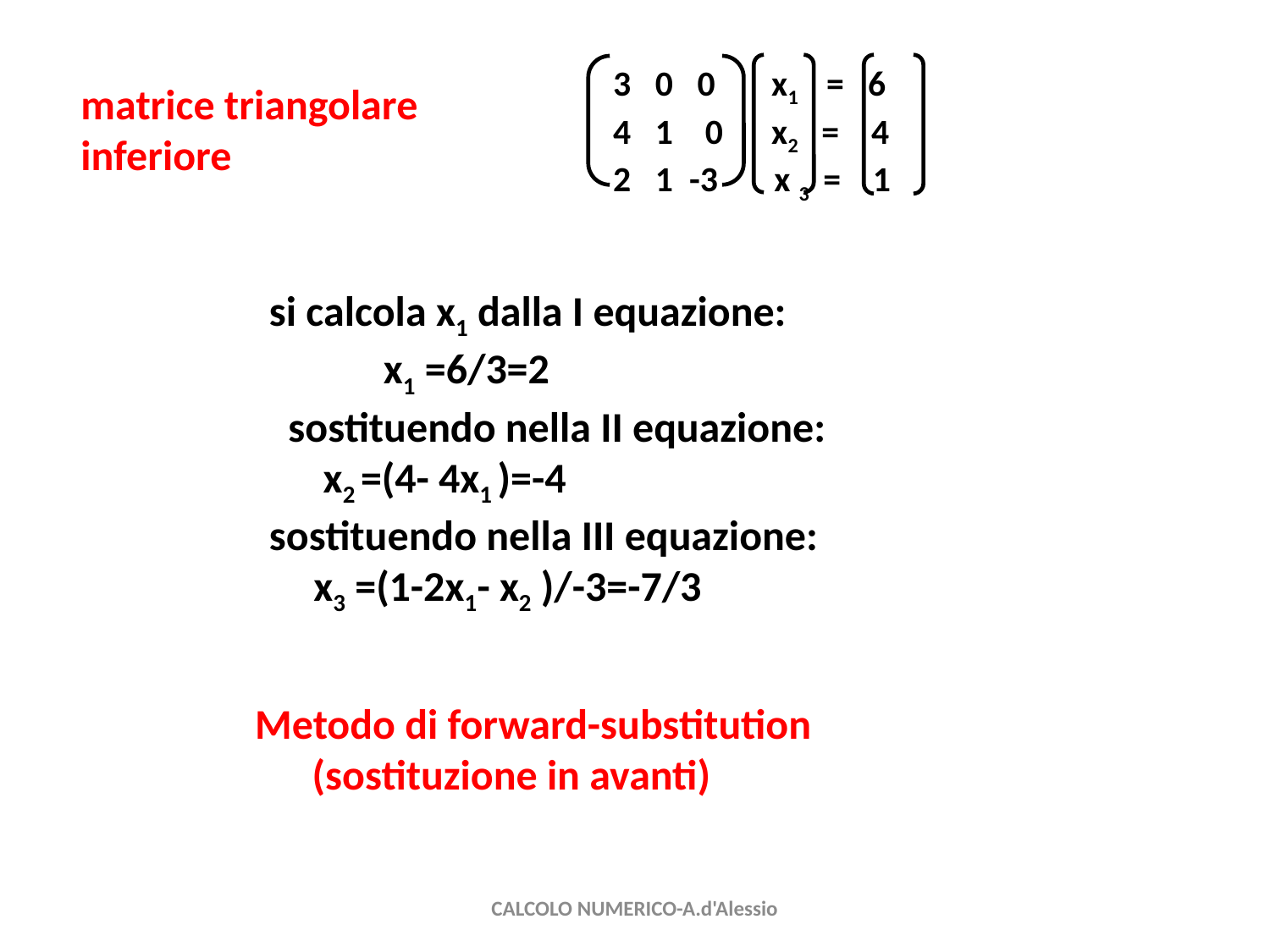

3   0   0       x1      =   6
    4   1    0      x2     =    4
    2   1  -3       x 3   =    1

matrice triangolare  inferiore
si calcola x1 dalla I equazione:
            x1 =6/3=2
  sostituendo nella II equazione:
         x2 =(4- 4x1 )=-4
sostituendo nella III equazione:
        x3 =(1-2x1- x2 )/-3=-7/3
     Metodo di forward-substitution
           (sostituzione in avanti)
CALCOLO NUMERICO-A.d'Alessio